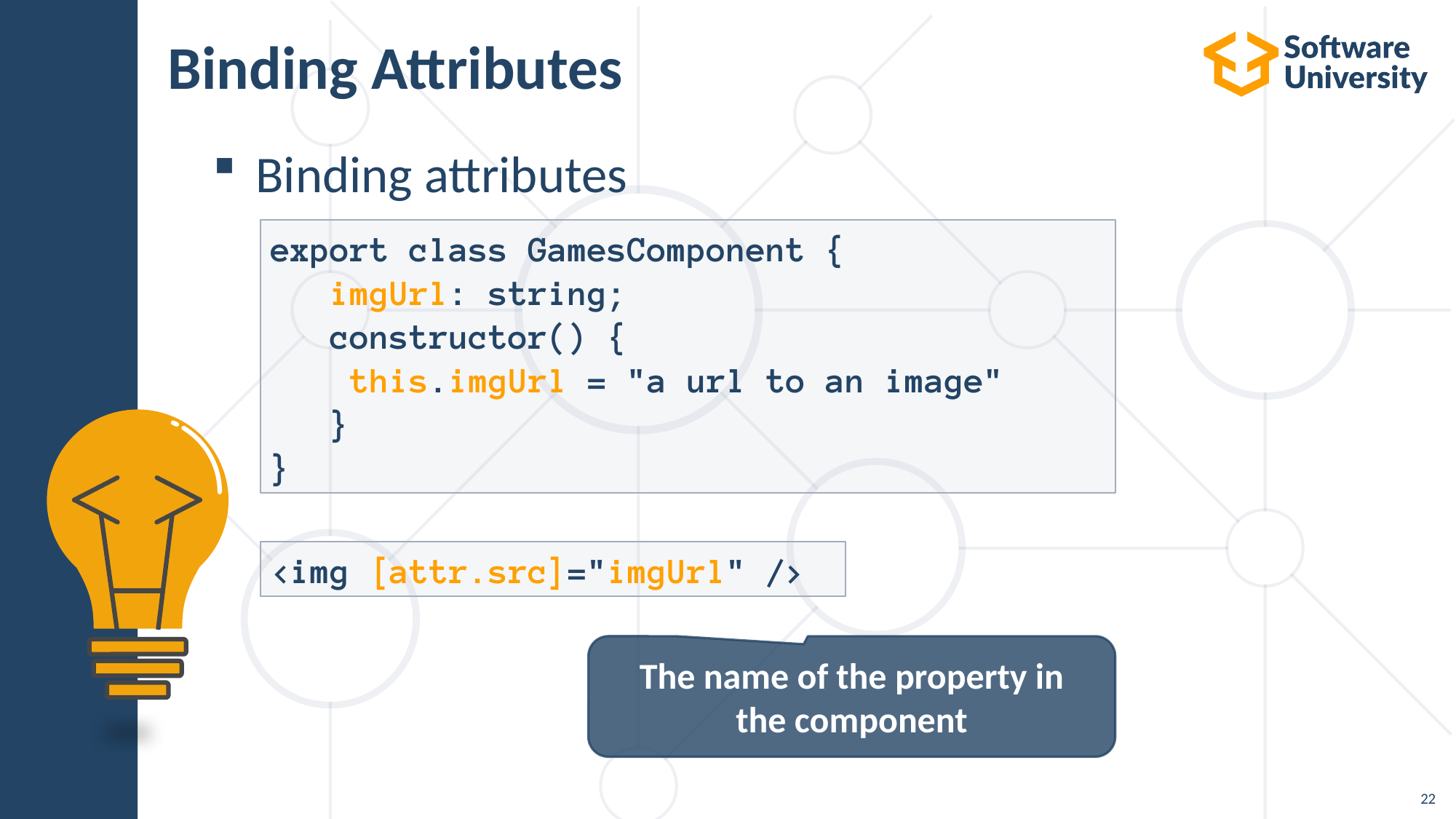

# Binding Attributes
Binding attributes
export class GamesComponent {
   imgUrl: string;
   constructor() {
    this.imgUrl = "a url to an image"
   }
}
<img [attr.src]="imgUrl" />
The name of the property in the component
22